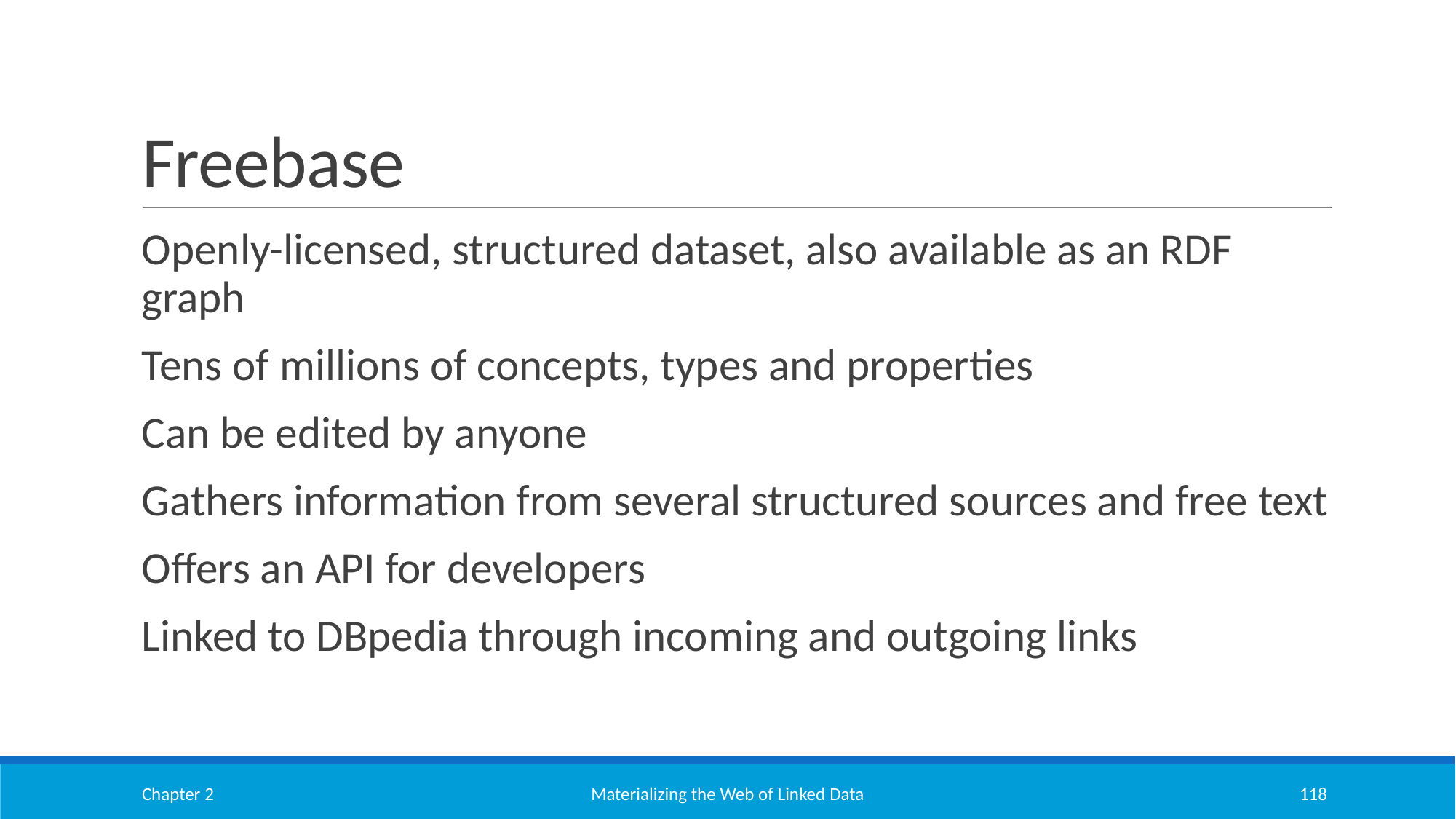

# Freebase
Openly-licensed, structured dataset, also available as an RDF graph
Tens of millions of concepts, types and properties
Can be edited by anyone
Gathers information from several structured sources and free text
Offers an API for developers
Linked to DBpedia through incoming and outgoing links
Chapter 2
Materializing the Web of Linked Data
118